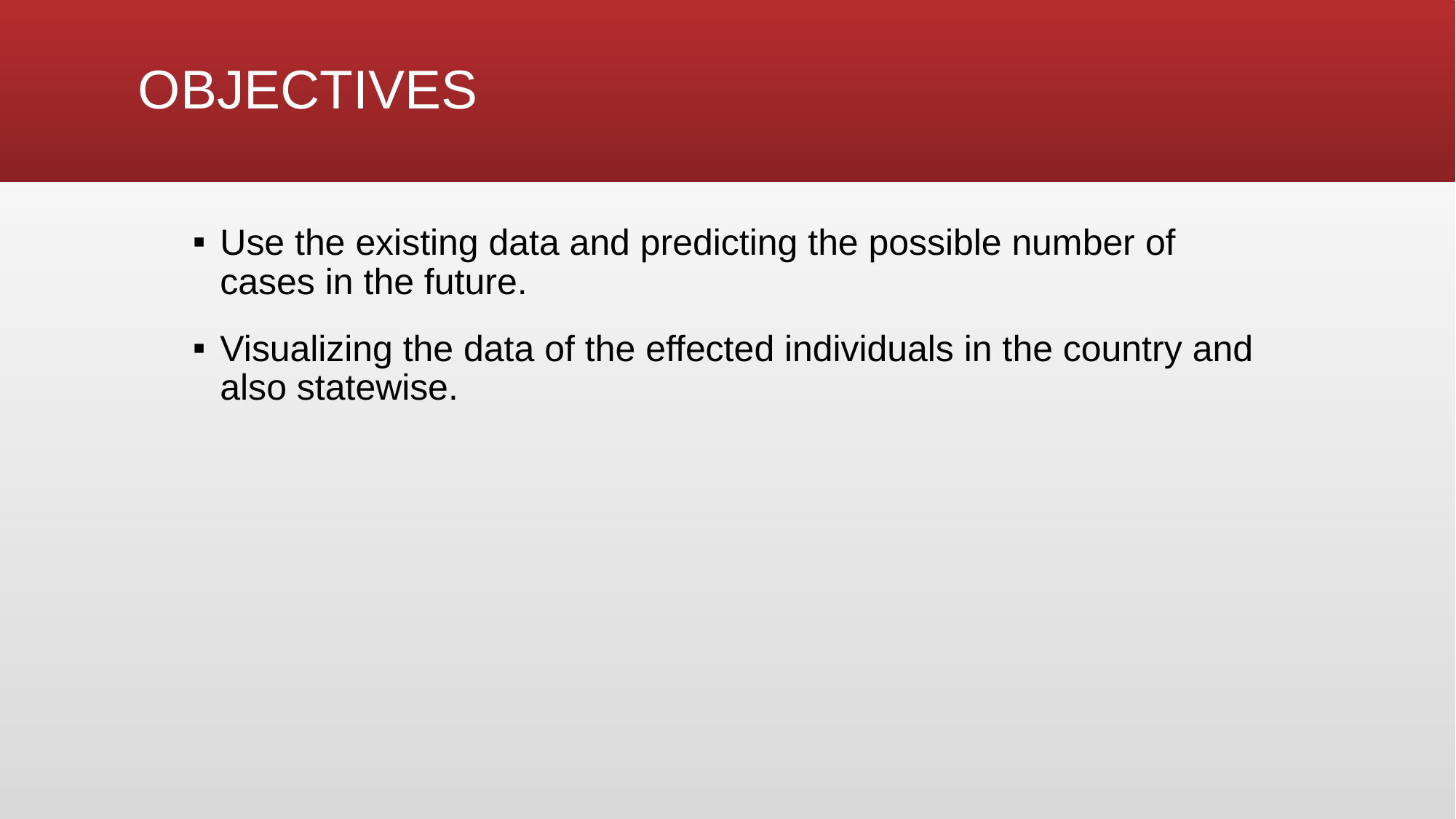

# OBJECTIVES
Use the existing data and predicting the possible number of cases in the future.
Visualizing the data of the effected individuals in the country and also statewise.